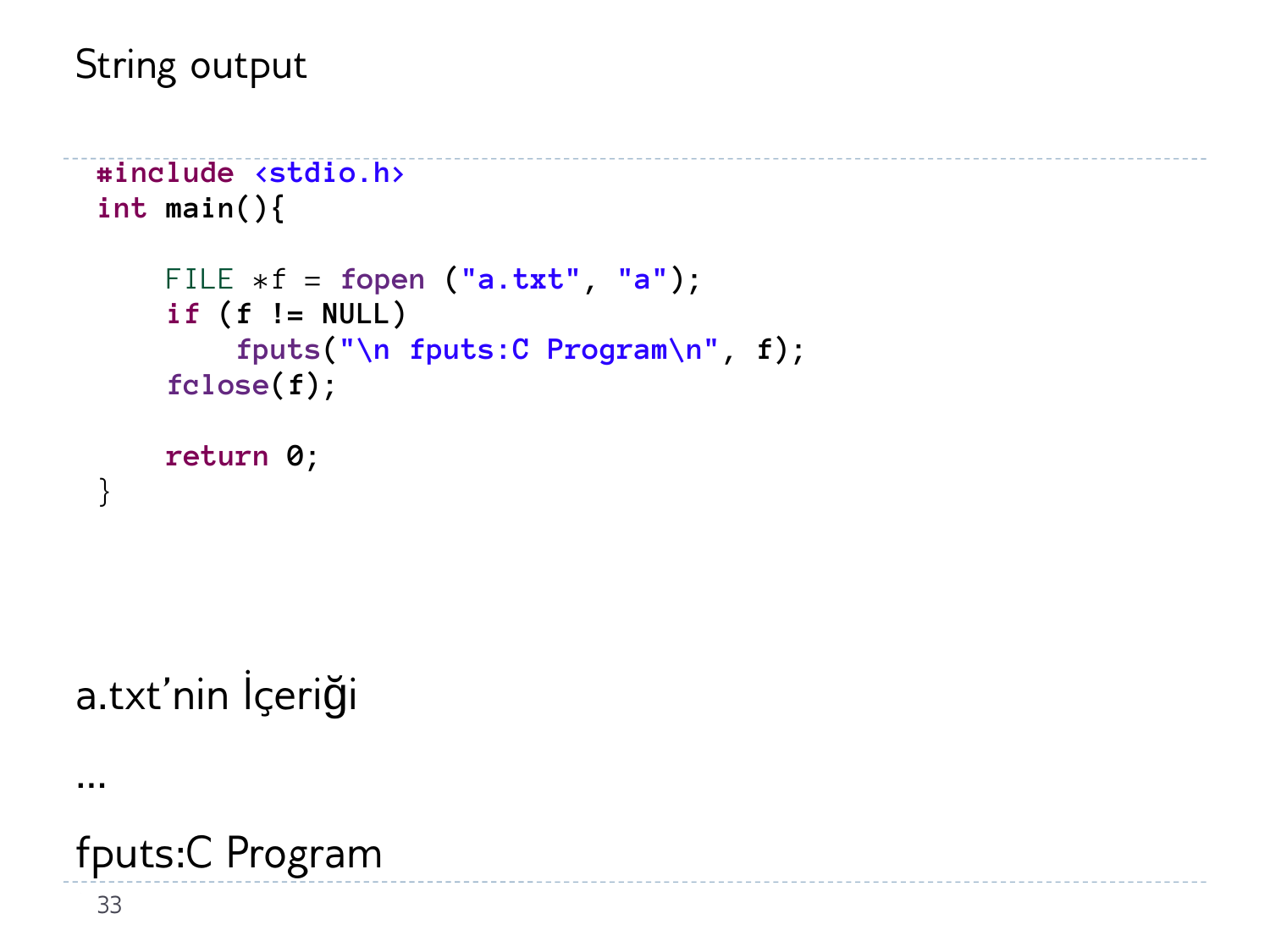

# String output

a.txt’nin İçeriği
…
fputs:C Program

#include <stdio.h>
int main(){

    FILE *f = fopen ("a.txt", "a");
    if (f != NULL)
        fputs("\n fputs:C Program\n", f);
    fclose(f);

    return 0;
}
33